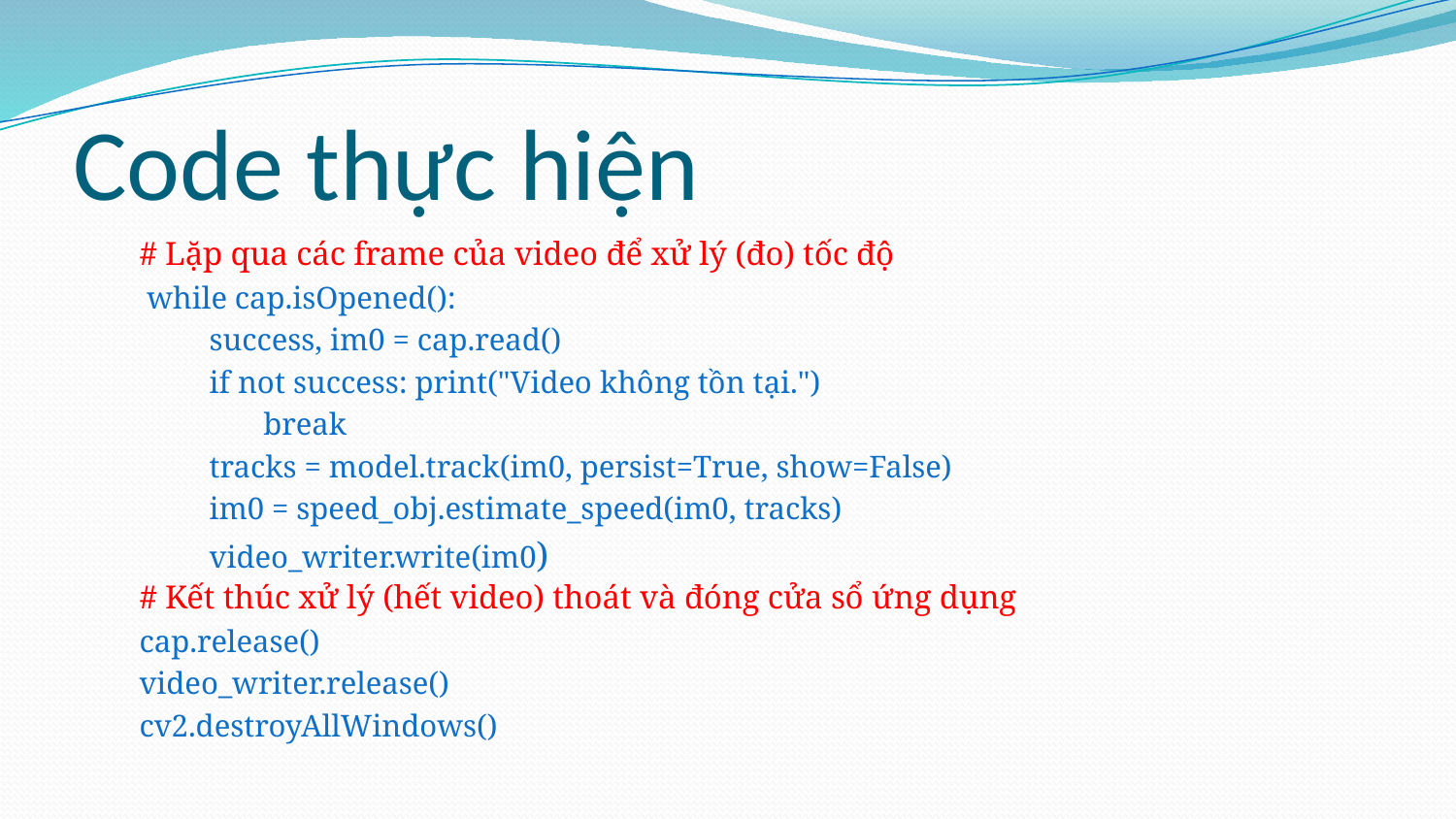

# Code thực hiện
# Lặp qua các frame của video để xử lý (đo) tốc độ
 while cap.isOpened():
         success, im0 = cap.read()
         if not success: print("Video không tồn tại.")
                break
         tracks = model.track(im0, persist=True, show=False)
         im0 = speed_obj.estimate_speed(im0, tracks)
         video_writer.write(im0)
# Kết thúc xử lý (hết video) thoát và đóng cửa sổ ứng dụng
cap.release()
video_writer.release()
cv2.destroyAllWindows()